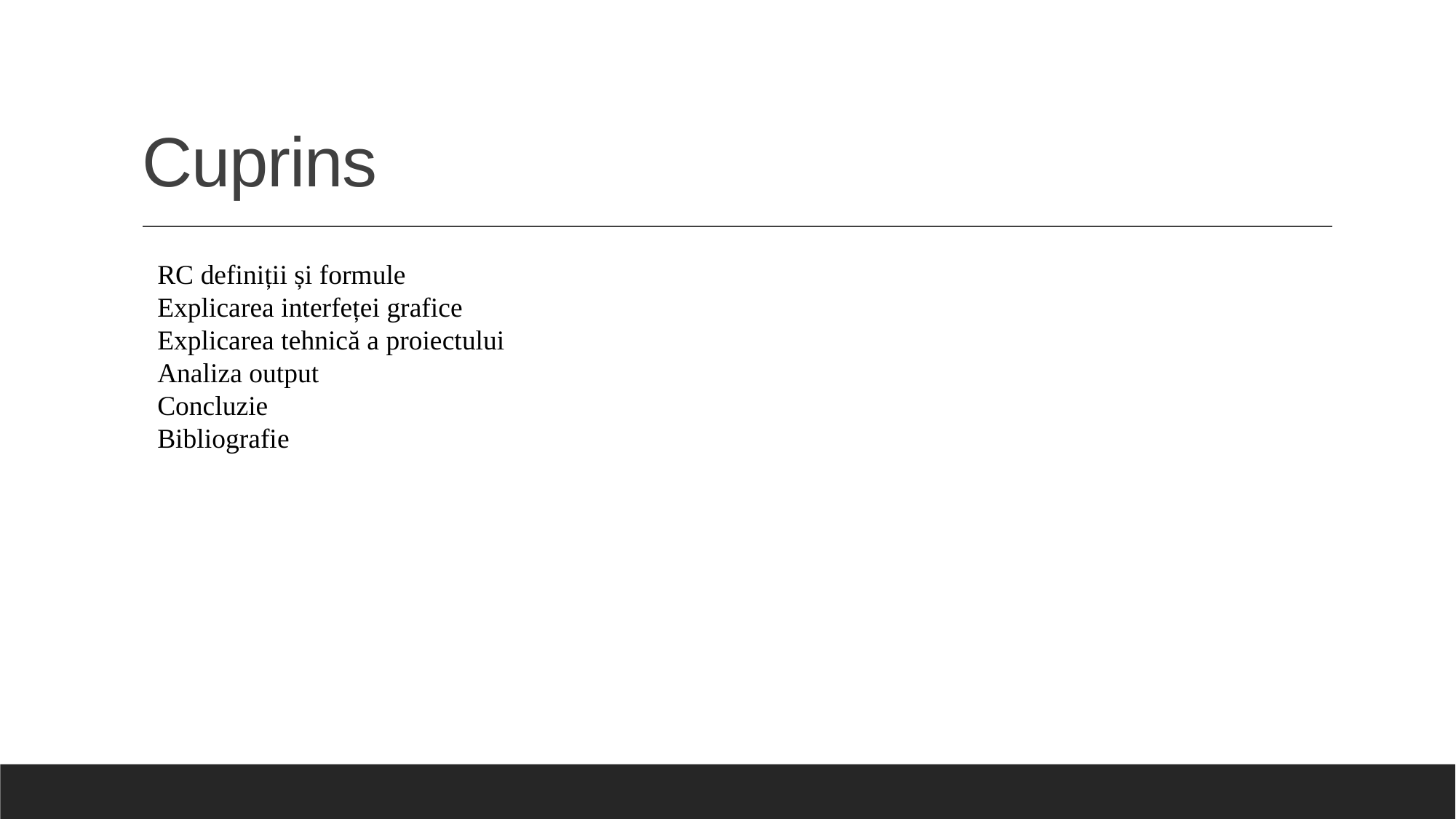

# Cuprins
RC definiții și formule
Explicarea interfeței grafice
Explicarea tehnică a proiectului
Analiza output
Concluzie
Bibliografie